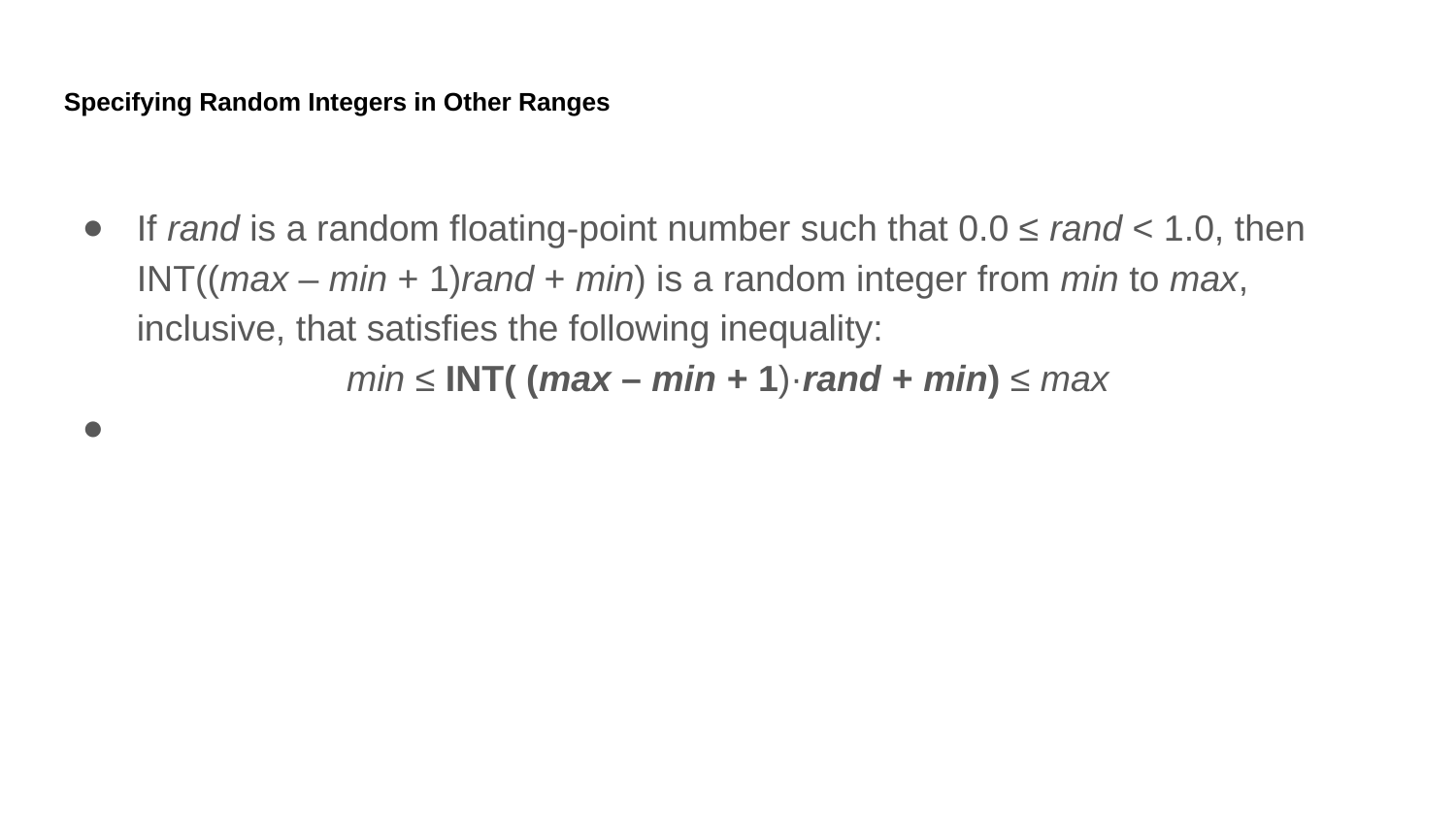

Specifying Random Integers in Other Ranges
If rand is a random floating-point number such that 0.0 ≤ rand < 1.0, then INT((max – min + 1)rand + min) is a random integer from min to max, inclusive, that satisfies the following inequality:
min ≤ INT( (max – min + 1)·rand + min) ≤ max